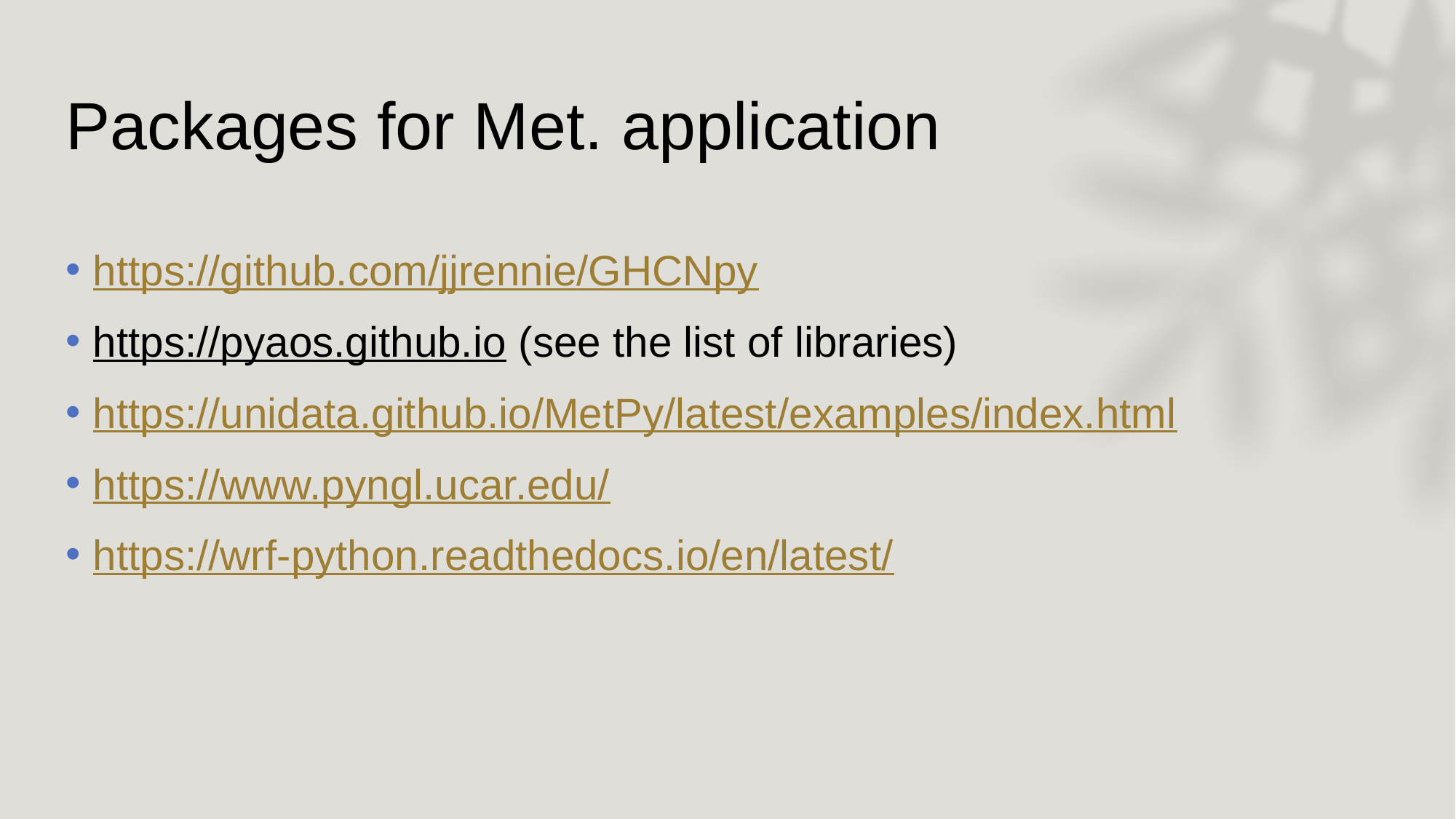

# Packages for Met. application
https://github.com/jjrennie/GHCNpy
https://pyaos.github.io (see the list of libraries)
https://unidata.github.io/MetPy/latest/examples/index.html
https://www.pyngl.ucar.edu/
https://wrf-python.readthedocs.io/en/latest/